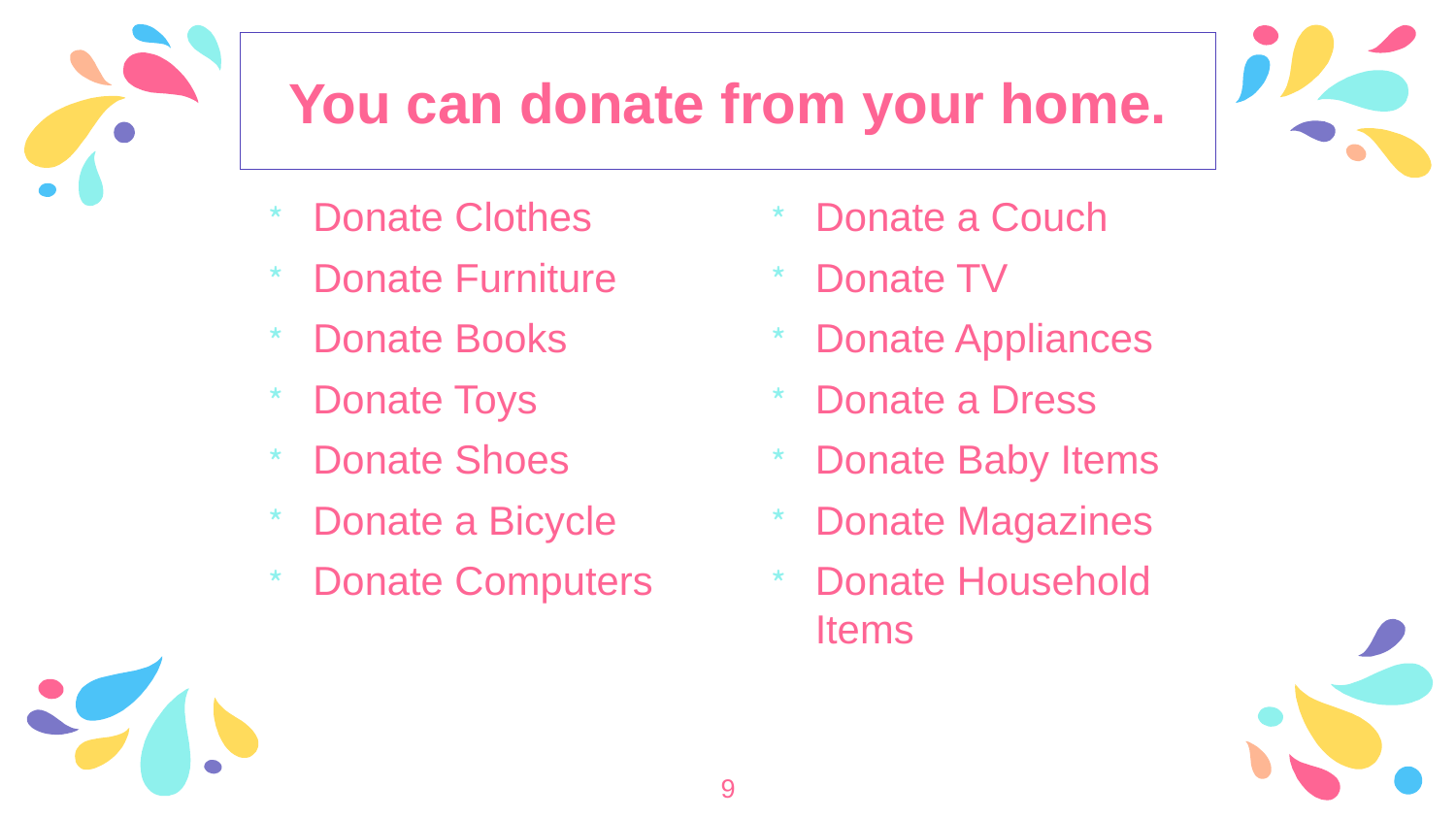

# You can donate from your home.
Donate Clothes
Donate Furniture
Donate Books
Donate Toys
Donate Shoes
Donate a Bicycle
Donate Computers
Donate a Couch
Donate TV
Donate Appliances
Donate a Dress
Donate Baby Items
Donate Magazines
Donate Household Items

9